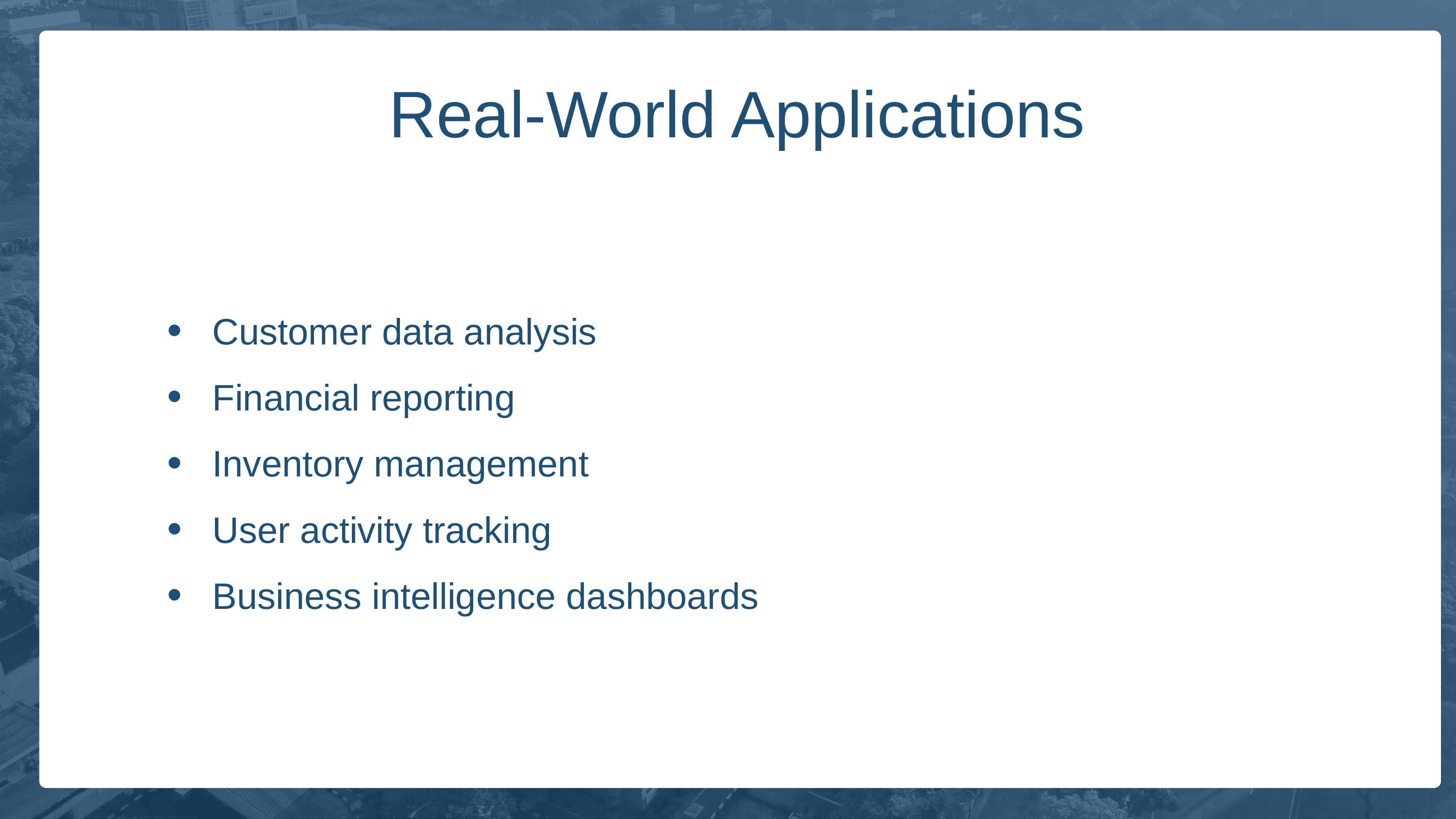

Real-World Applications

Customer data analysis
Financial reporting
Inventory management
User activity tracking
Business intelligence dashboards